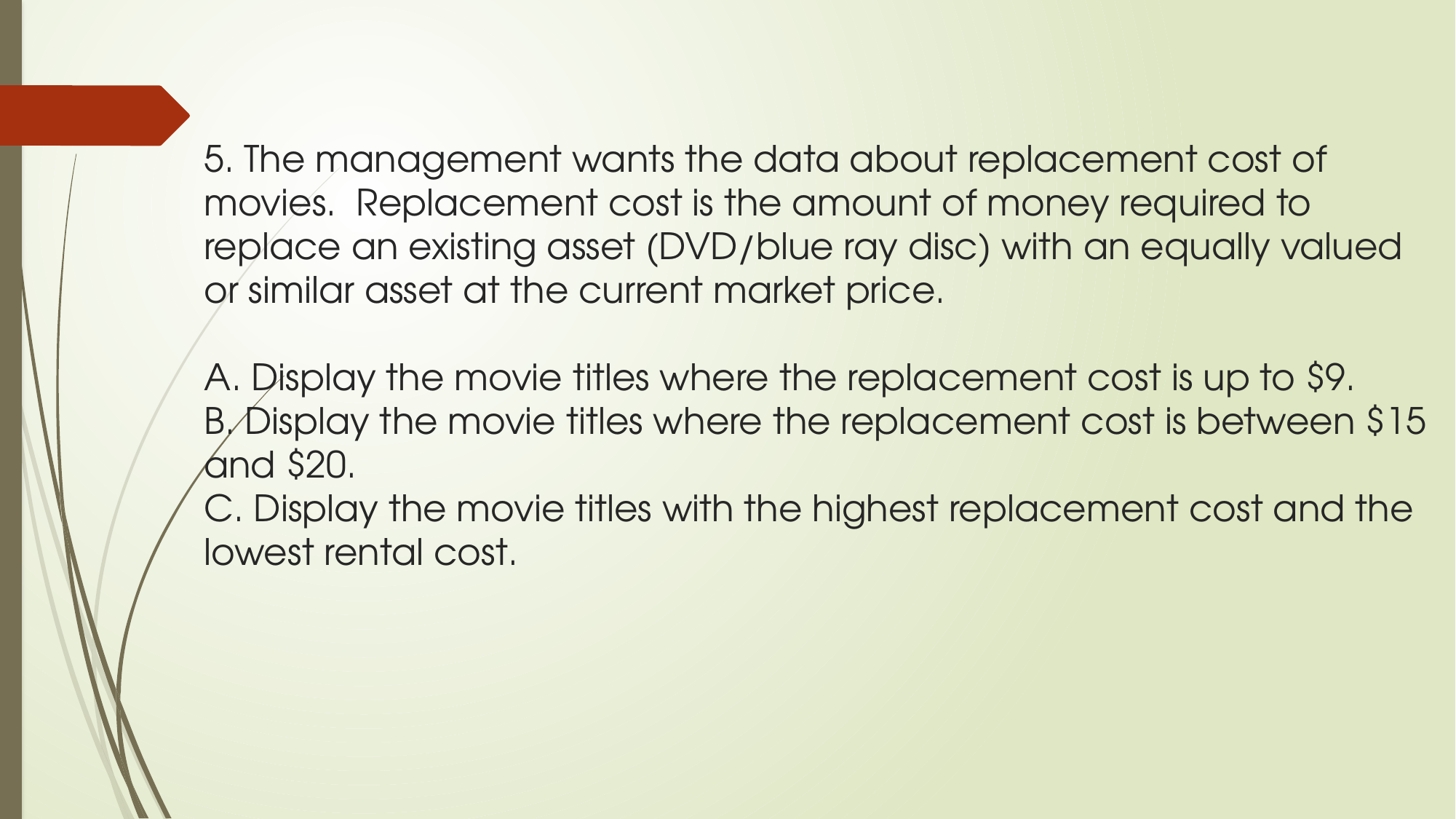

# 5. The management wants the data about replacement cost of movies.  Replacement cost is the amount of money required to replace an existing asset (DVD/blue ray disc) with an equally valued or similar asset at the current market price. A. Display the movie titles where the replacement cost is up to $9. B. Display the movie titles where the replacement cost is between $15 and $20. C. Display the movie titles with the highest replacement cost and the lowest rental cost.